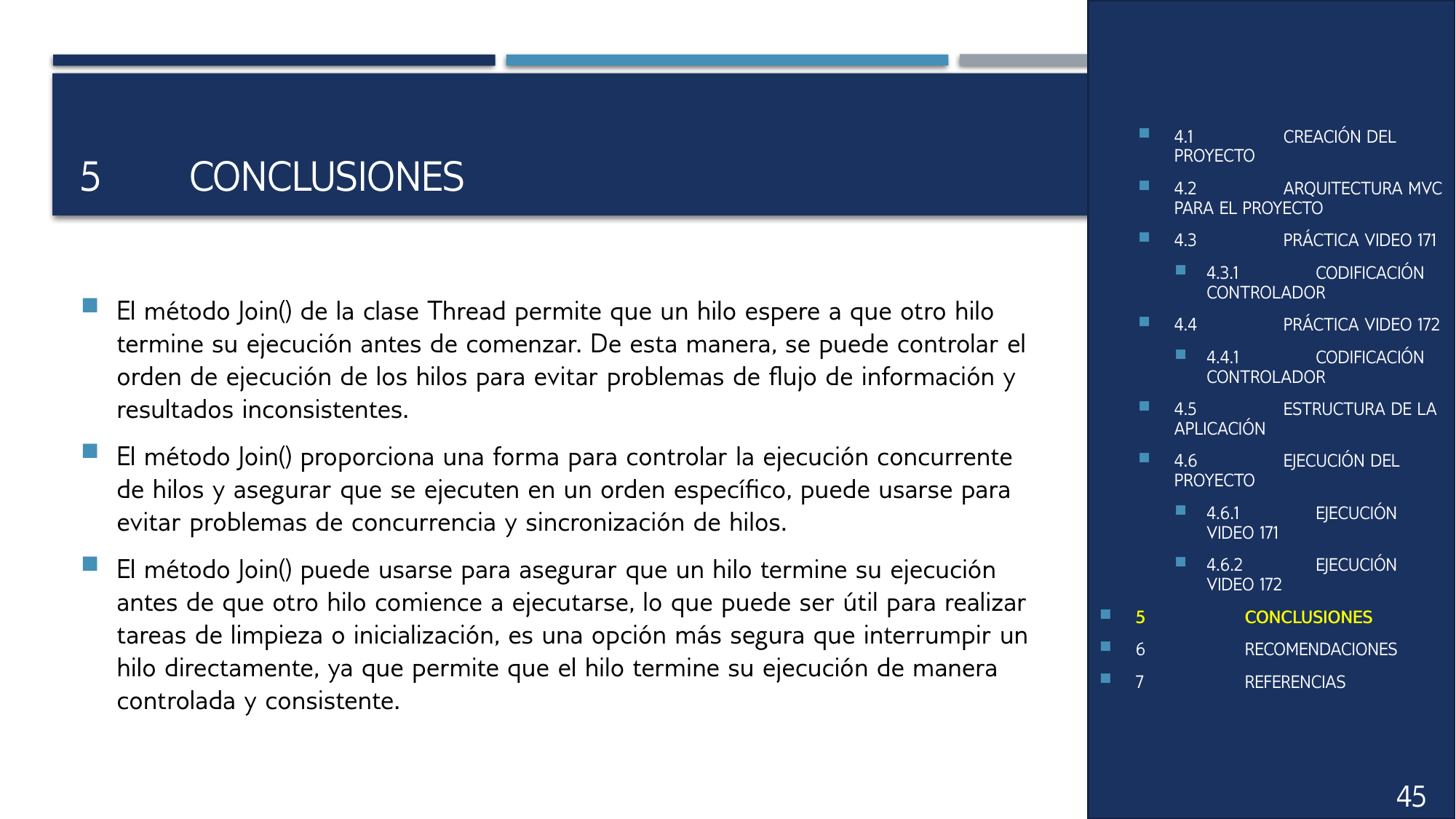

4.1	CREACIÓN DEL PROYECTO
4.2	ARQUITECTURA MVC PARA EL PROYECTO
4.3	PRÁCTICA VIDEO 171
4.3.1	CODIFICACIÓN CONTROLADOR
4.4	PRÁCTICA VIDEO 172
4.4.1	CODIFICACIÓN CONTROLADOR
4.5	ESTRUCTURA DE LA APLICACIÓN
4.6	EJECUCIÓN DEL PROYECTO
4.6.1	EJECUCIÓN VIDEO 171
4.6.2	EJECUCIÓN VIDEO 172
5	CONCLUSIONES
6	RECOMENDACIONES
7	REFERENCIAS
# 5	CONCLUSIONES
El método Join() de la clase Thread permite que un hilo espere a que otro hilo termine su ejecución antes de comenzar. De esta manera, se puede controlar el orden de ejecución de los hilos para evitar problemas de flujo de información y resultados inconsistentes.
El método Join() proporciona una forma para controlar la ejecución concurrente de hilos y asegurar que se ejecuten en un orden específico, puede usarse para evitar problemas de concurrencia y sincronización de hilos.
El método Join() puede usarse para asegurar que un hilo termine su ejecución antes de que otro hilo comience a ejecutarse, lo que puede ser útil para realizar tareas de limpieza o inicialización, es una opción más segura que interrumpir un hilo directamente, ya que permite que el hilo termine su ejecución de manera controlada y consistente.
35
45
38